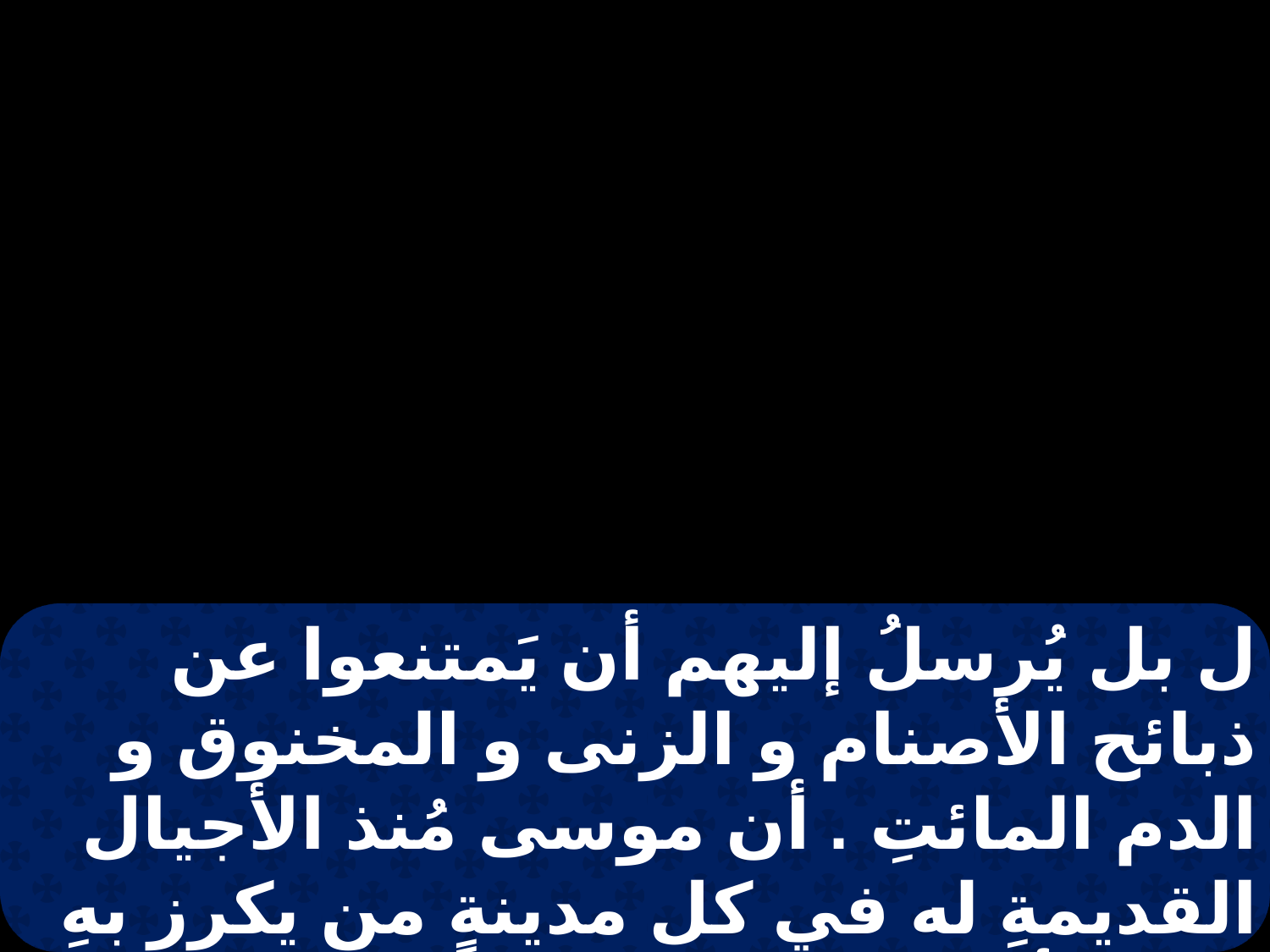

ل بل يُرسلُ إليهم أن يَمتنعوا عن ذبائح الأصنام و الزنى و المخنوق و الدم المائتِ . أن موسى مُنذ الأجيال القديمةِ له في كل مدينةٍ من يكرز بهِ إذ يُقرأ في المجامع كلَ سبتٍ .